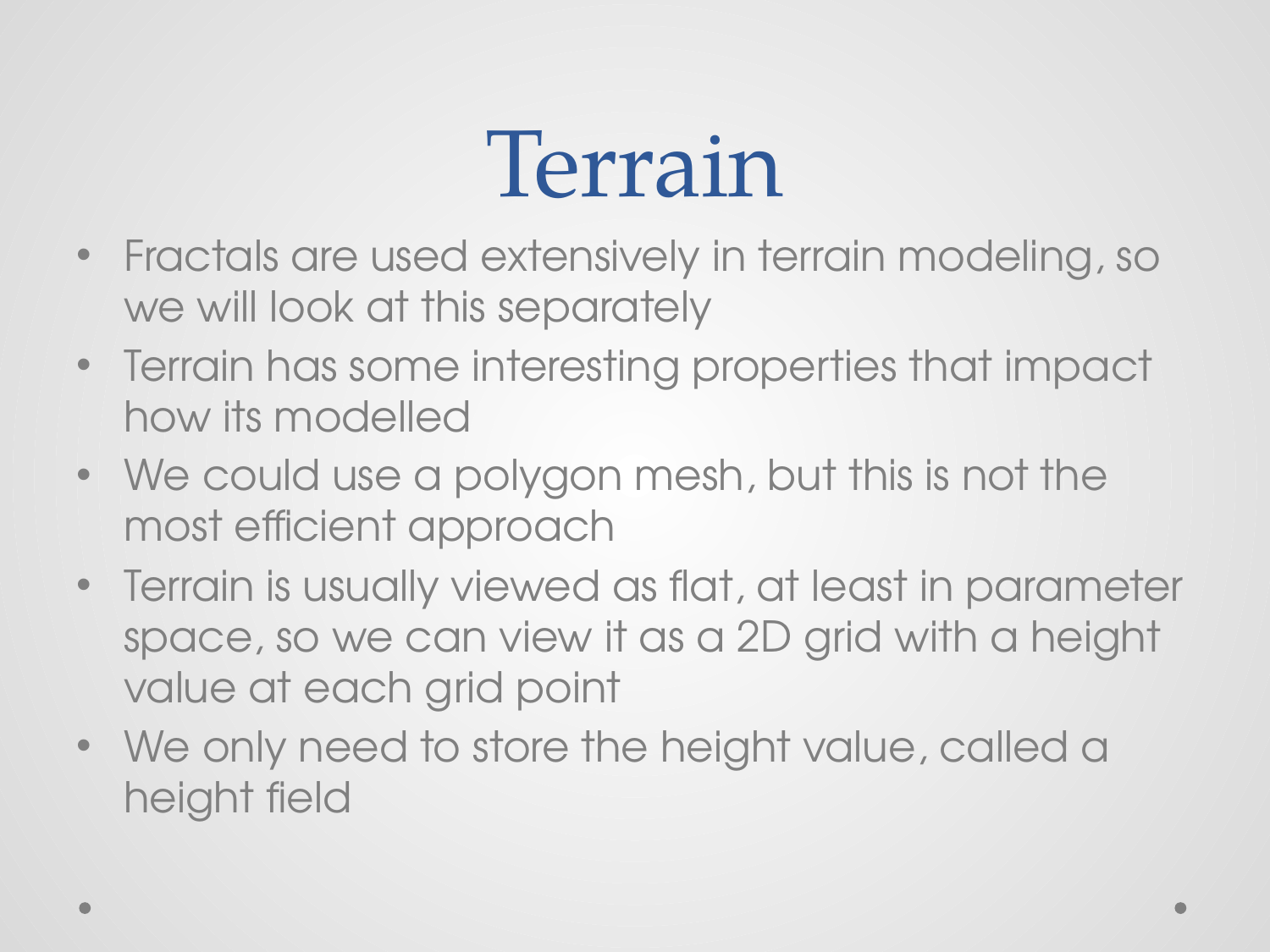

# Terrain
Fractals are used extensively in terrain modeling, so we will look at this separately
Terrain has some interesting properties that impact how its modelled
We could use a polygon mesh, but this is not the most efficient approach
Terrain is usually viewed as flat, at least in parameter space, so we can view it as a 2D grid with a height value at each grid point
We only need to store the height value, called a height field